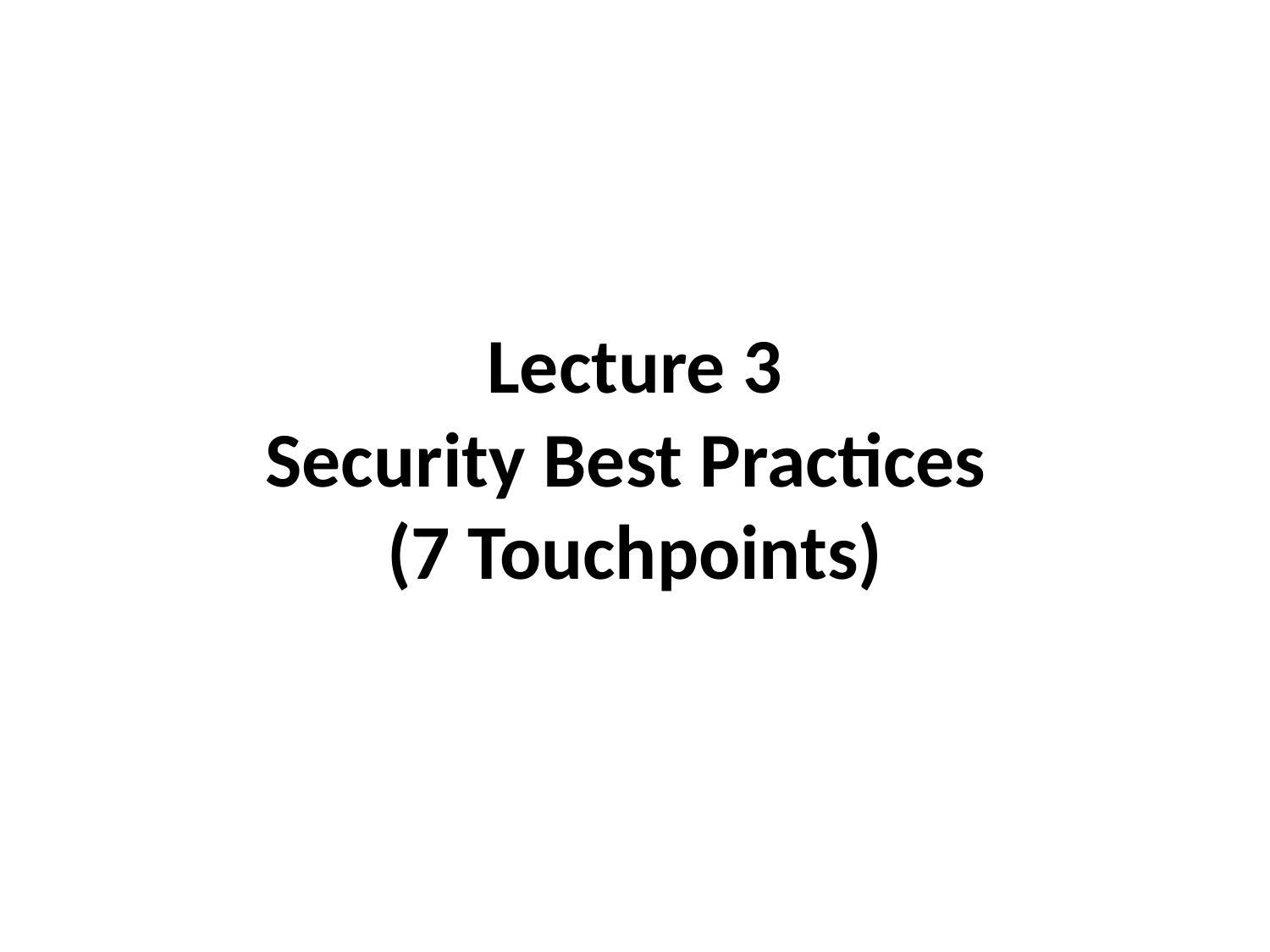

# Lecture 3 Security Best Practices (7 Touchpoints)